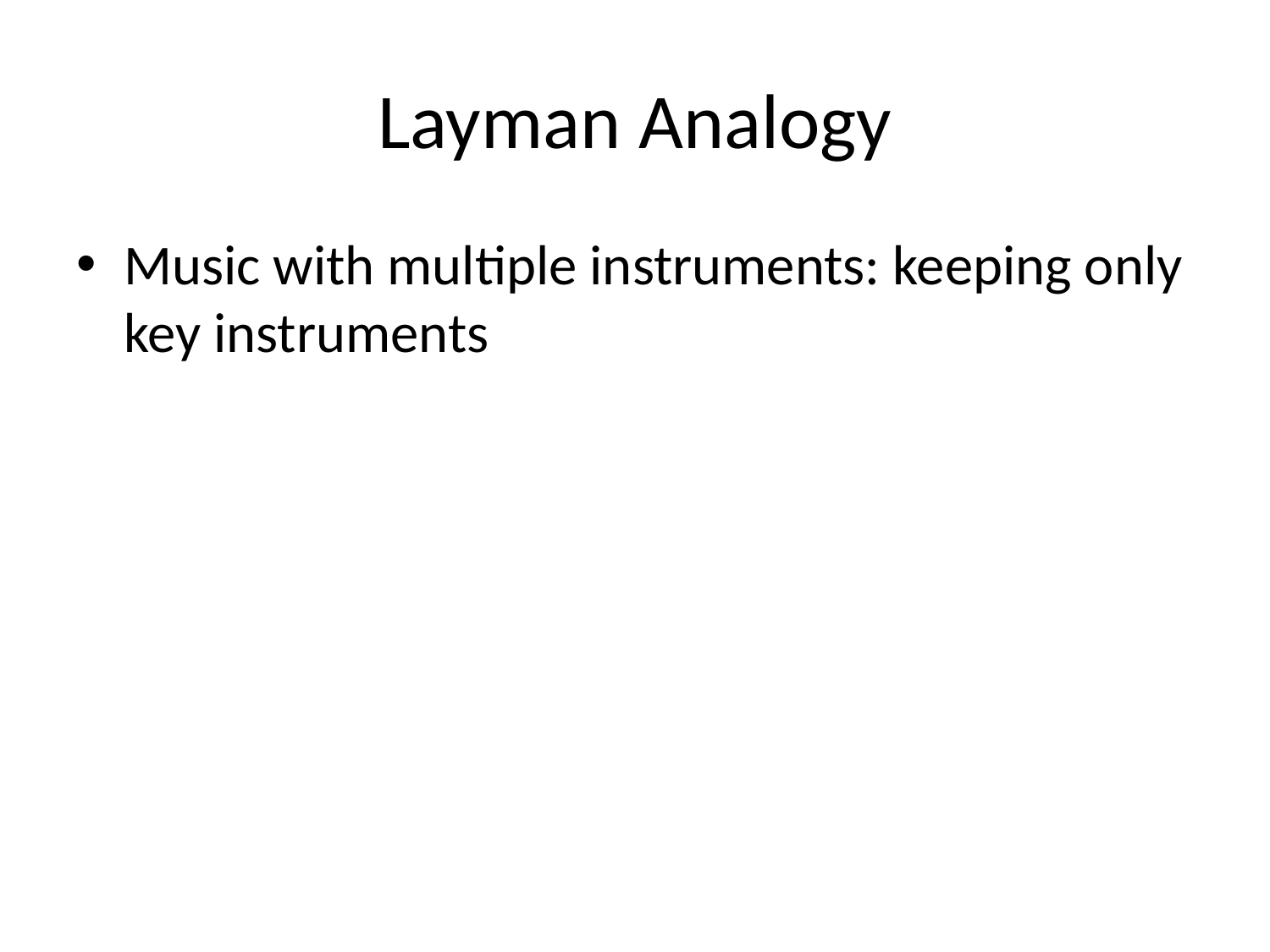

# Layman Analogy
Music with multiple instruments: keeping only key instruments